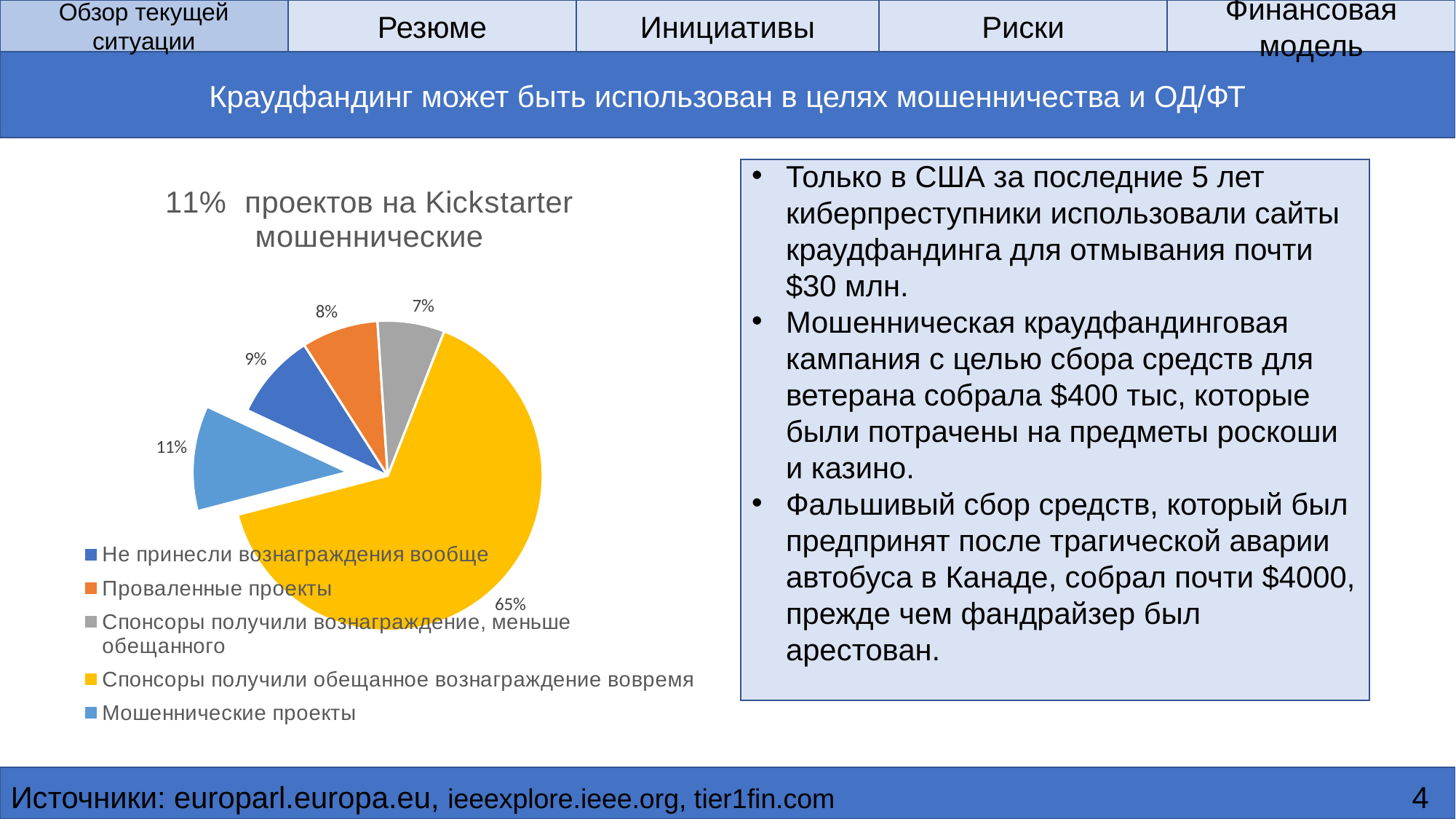

Обзор текущей ситуации
Резюме
Инициативы
Риски
Финансовая модель
Краудфандинг может быть использован в целях мошенничества и ОД/ФТ

### Chart: 11%  проектов на Kickstarter мошеннические

| Category | Исследование краудфандинговых платформ |
|---|---|
| Не принесли вознаграждения вообще | 0.09 |
| Проваленные проекты | 0.08 |
| Спонсоры получили вознаграждение, меньше обещанного | 0.07 |
| Спонсоры получили обещанное вознаграждение вовремя | 0.65 |
| Мошеннические проекты | 0.11 |
Только в США за последние 5 лет киберпреступники использовали сайты краудфандинга для отмывания почти $30 млн.
Мошенническая краудфандинговая кампания с целью сбора средств для ветерана собрала $400 тыс, которые были потрачены на предметы роскоши и казино.
Фальшивый сбор средств, который был предпринят после трагической аварии автобуса в Канаде, собрал почти $4000, прежде чем фандрайзер был арестован.

Источники: europarl.europa.eu, ieeexplore.ieee.org, tier1fin.com
4